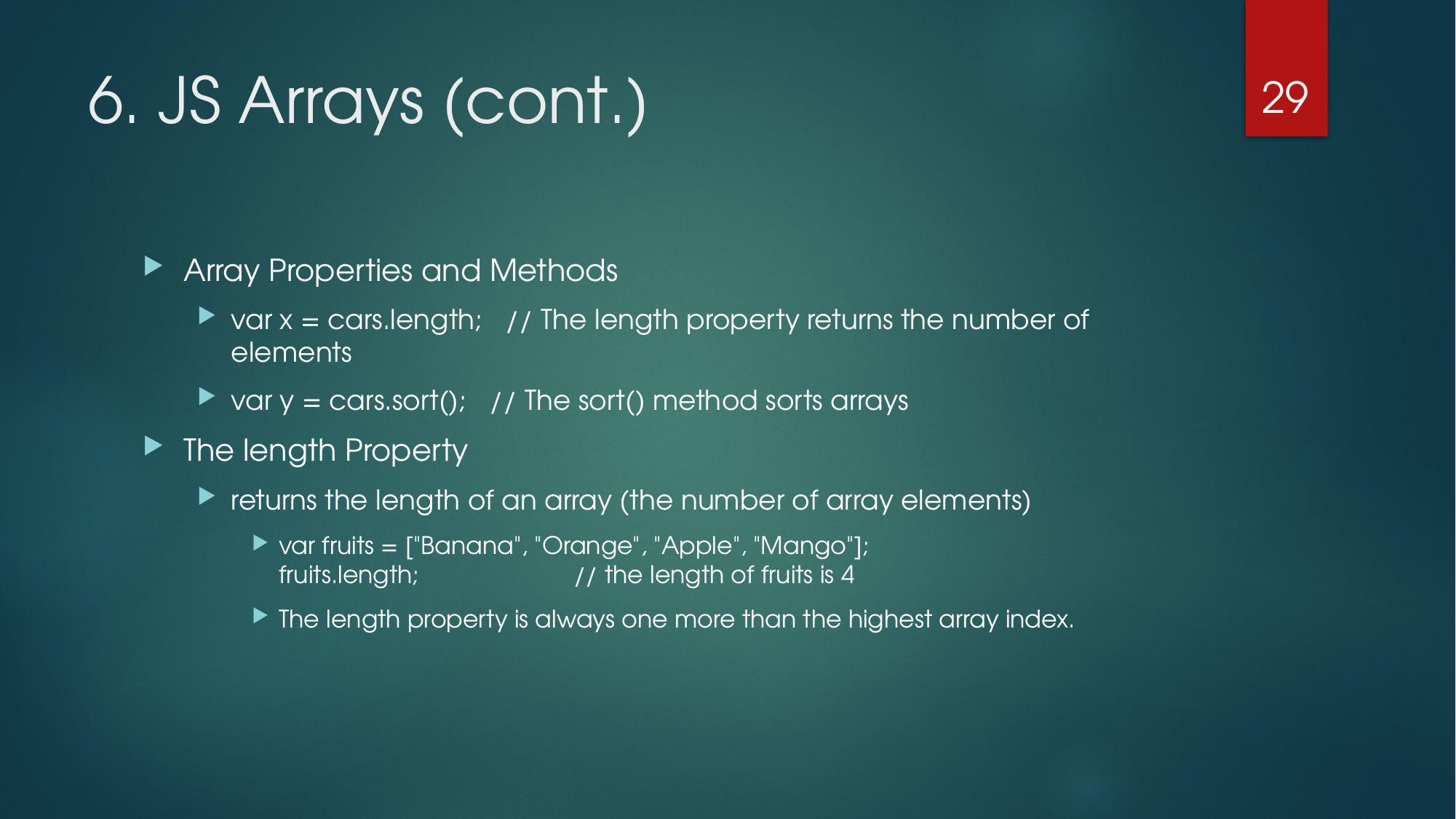

29
# 6. JS Arrays (cont.)
Array Properties and Methods
var x = cars.length;   // The length property returns the number of elements
var y = cars.sort();   // The sort() method sorts arrays
The length Property
returns the length of an array (the number of array elements)
var fruits = ["Banana", "Orange", "Apple", "Mango"];
fruits.length;                       // the length of fruits is 4
The length property is always one more than the highest array index.